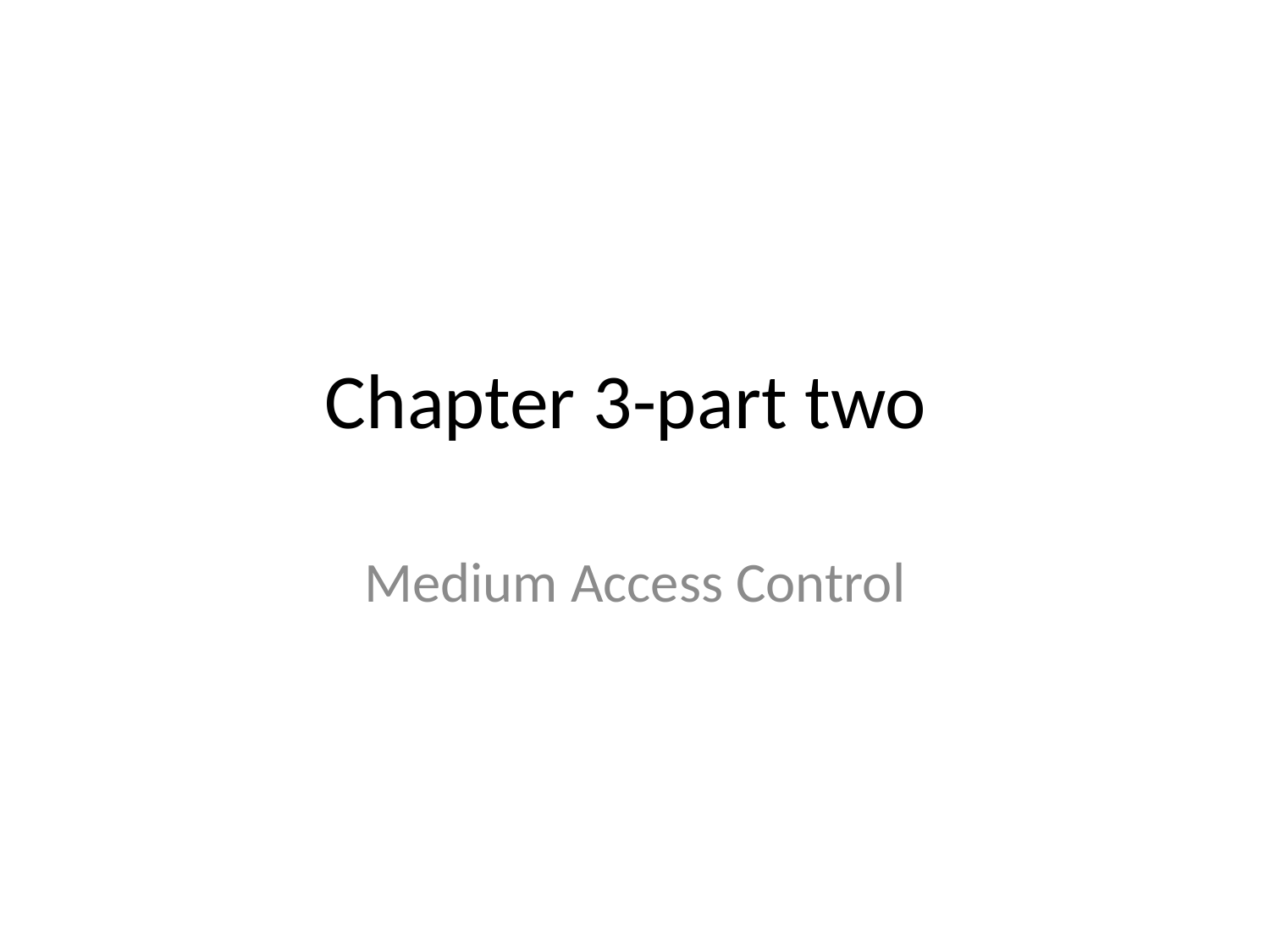

# Chapter 3-part two
Medium Access Control